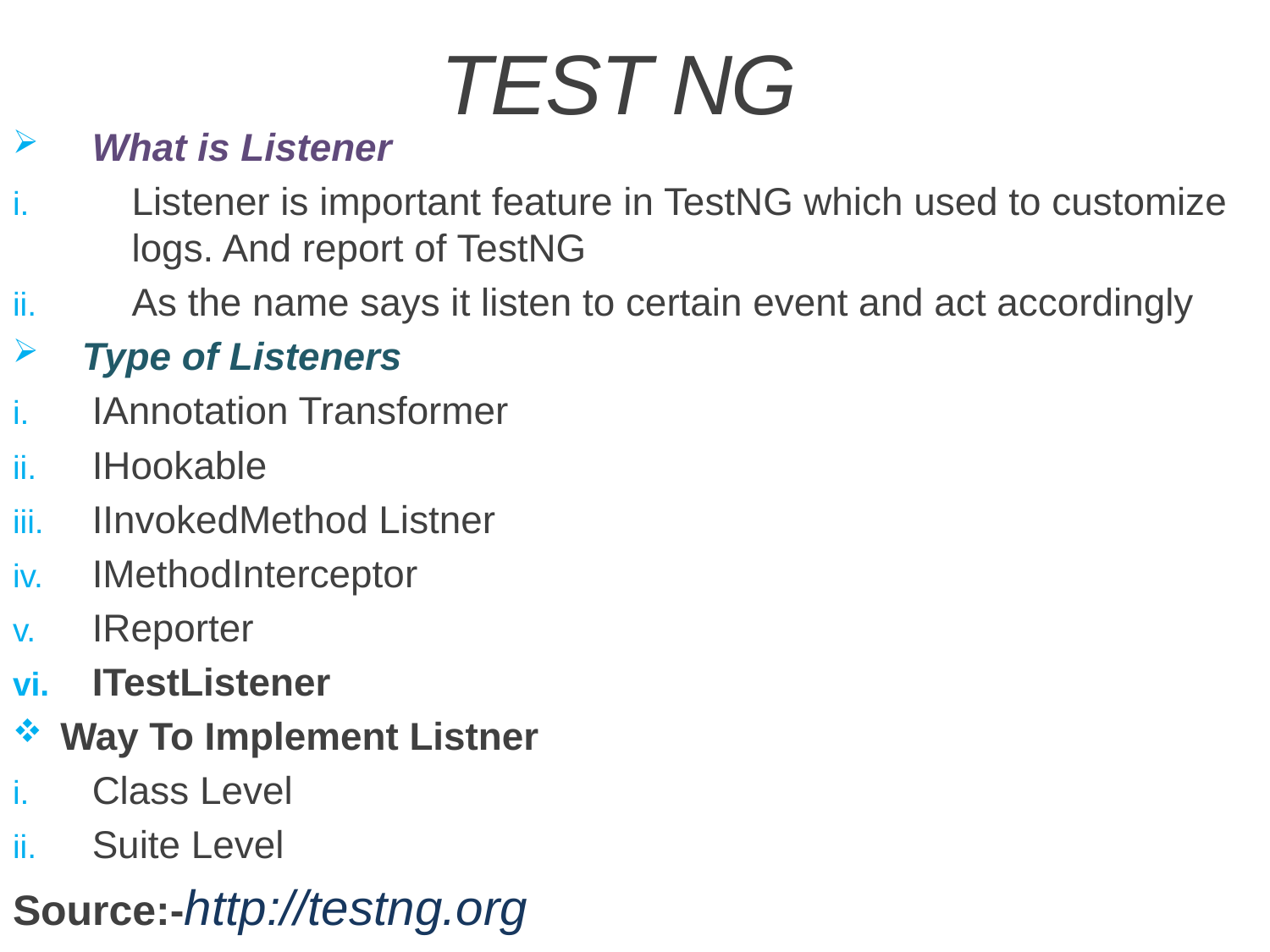

# Test ng
What is Listener
Listener is important feature in TestNG which used to customize logs. And report of TestNG
As the name says it listen to certain event and act accordingly
  Type of Listeners
IAnnotation Transformer
IHookable
IInvokedMethod Listner
IMethodInterceptor
IReporter
ITestListener
Way To Implement Listner
Class Level
Suite Level
Source:-http://testng.org